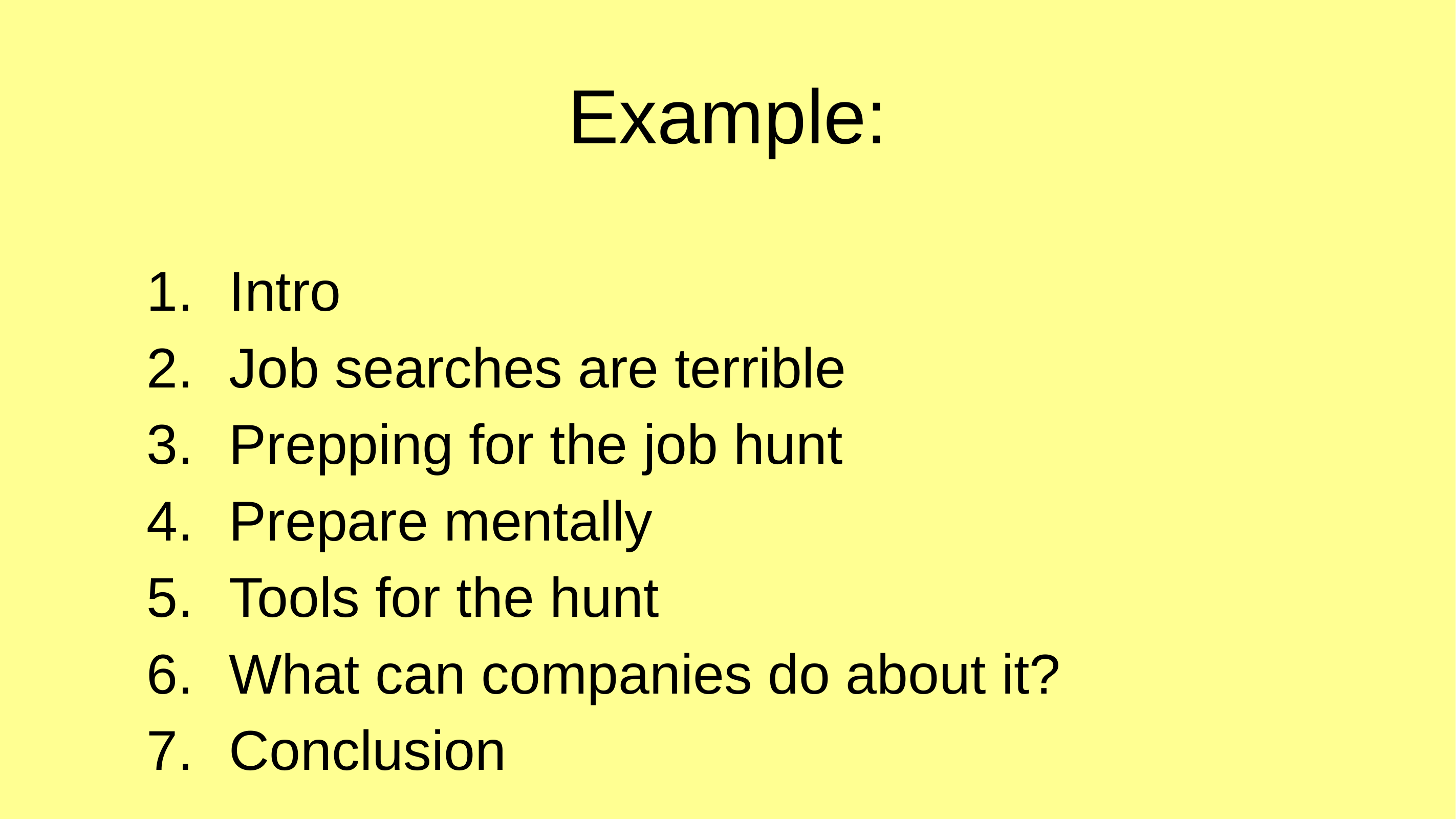

# Example:

Intro
Job searches are terrible
Prepping for the job hunt
Prepare mentally
Tools for the hunt
What can companies do about it?
Conclusion